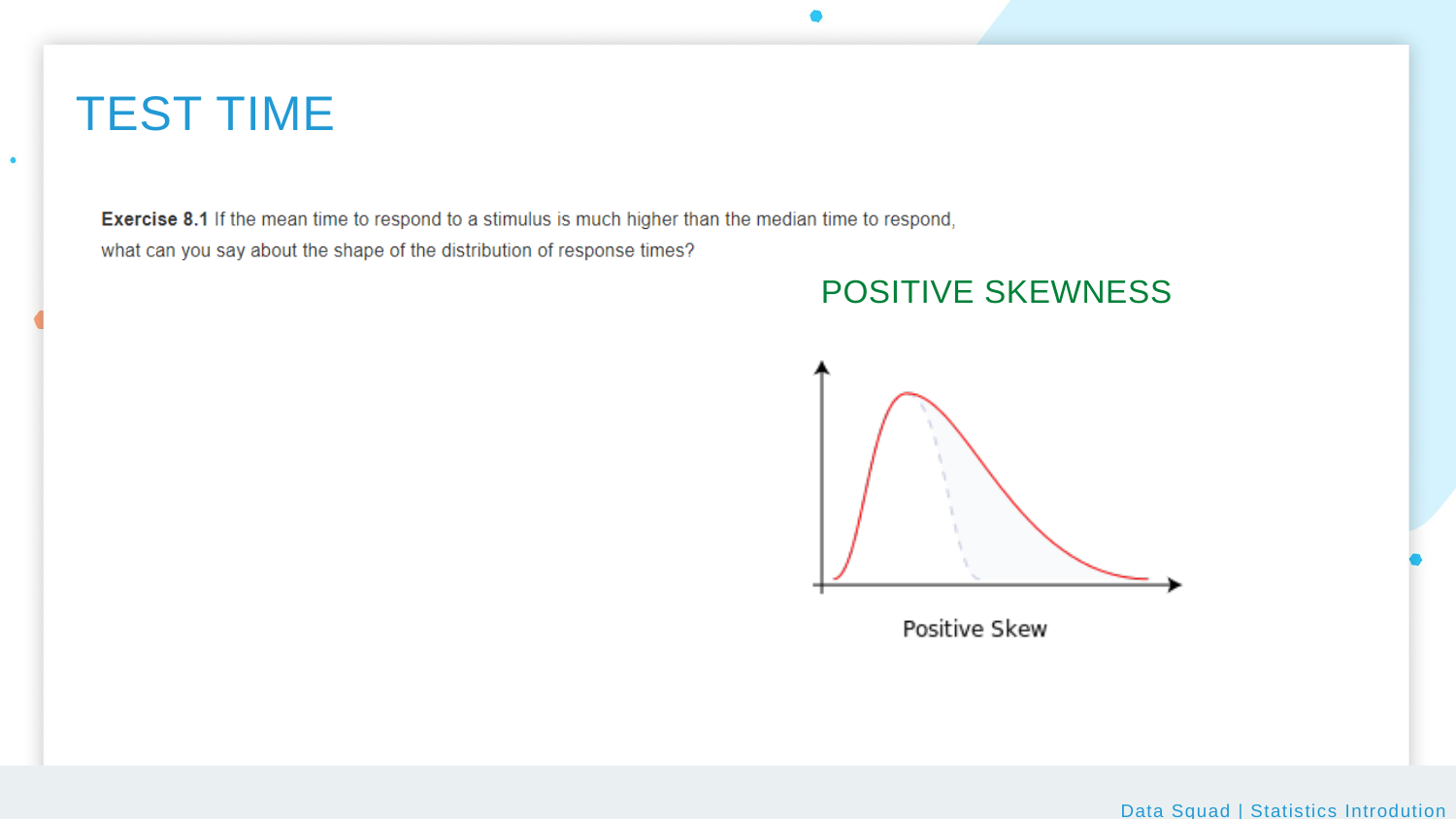

TEST TIME

POSITIVE SKEWNESS

Data Squad | Statistics Introdution

Data Squad | Statistics Introdution